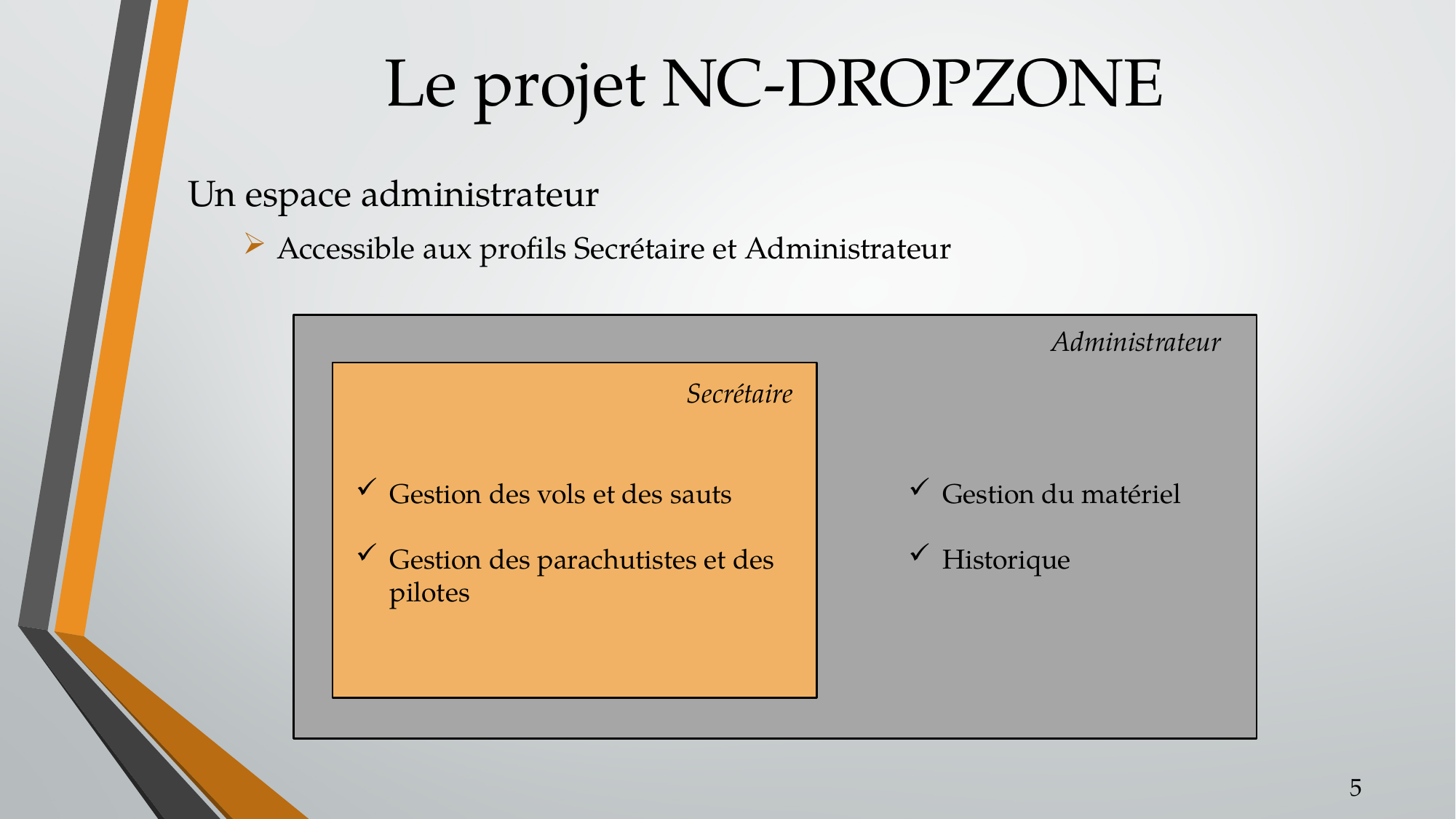

# Le projet NC-DROPZONE
Un espace administrateur
Accessible aux profils Secrétaire et Administrateur

Administrateur

Secrétaire
Gestion des vols et des sauts

Gestion des parachutistes et des pilotes
Gestion du matériel

Historique
5